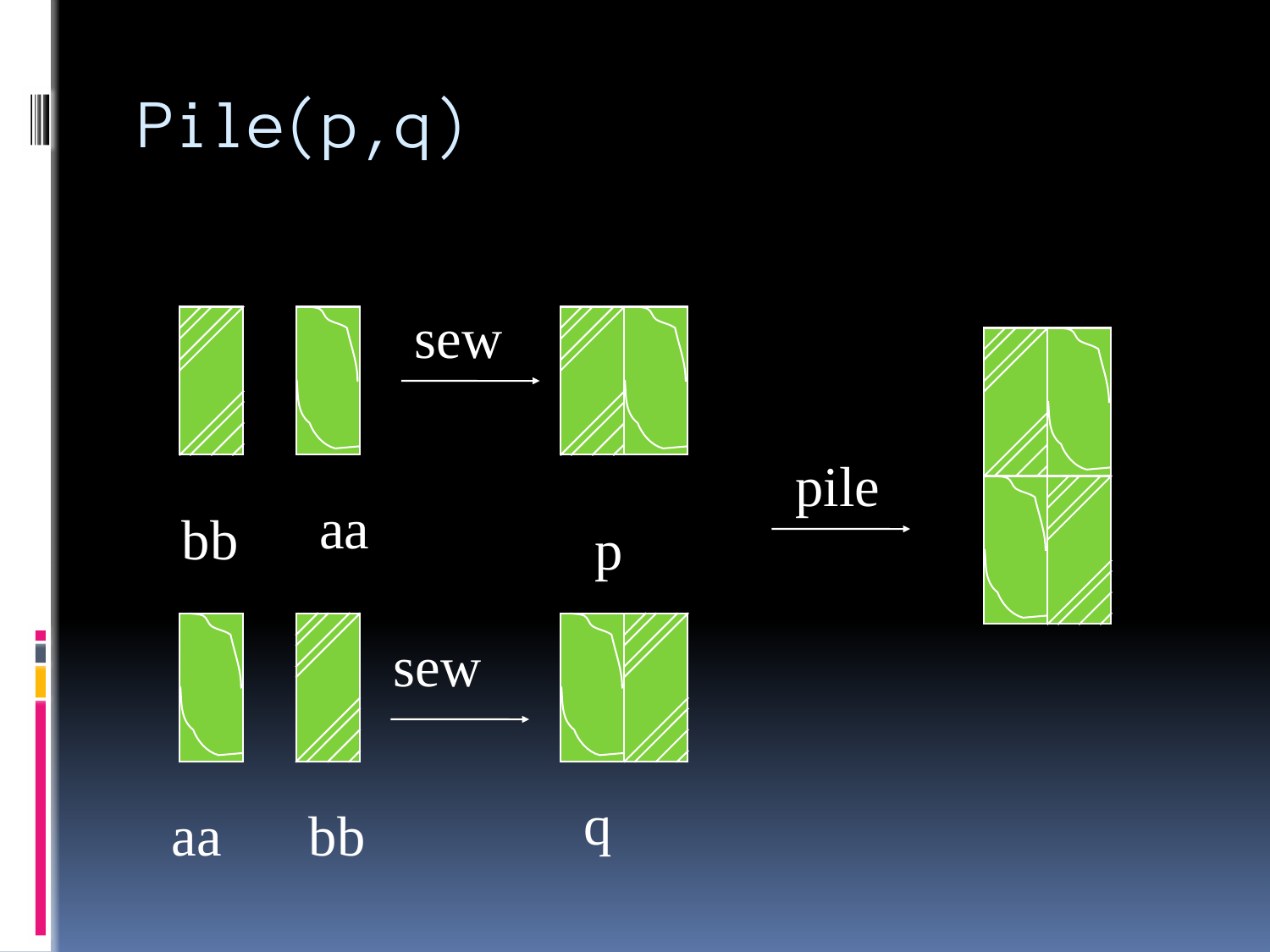

# Pile(p,q)
sew

pile

aa
bb
p

sew

q
aa
bb